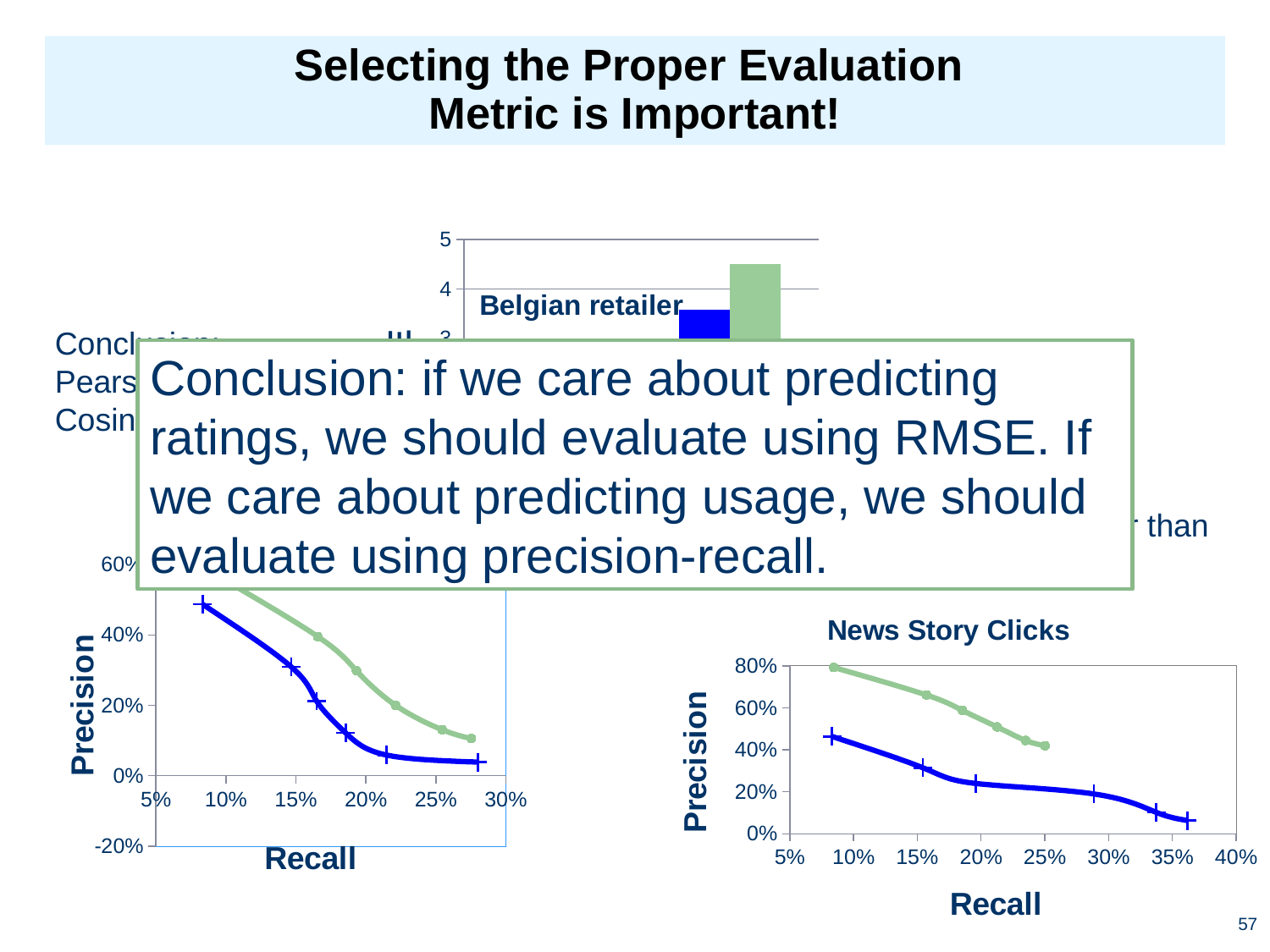

# Selecting the Proper Evaluation Metric is Important!

### Chart: Belgian retailer

| Category |  |  |
|---|---|---|

### Chart

| Category | Pearson | Cosine |
|---|---|---|
| Netflix | 1.07 | 1.9000000000000001 |
| BookCrossing | 3.58 | 4.5 |
Conclusion:
Pearson better than Cosine
Conclusion: if we care about predicting ratings, we should evaluate using RMSE. If we care about predicting usage, we should evaluate using precision-recall.
Conclusion:
Cosine better than Pearson

### Chart: News Story Clicks

| Category |  |  |
|---|---|---|
57